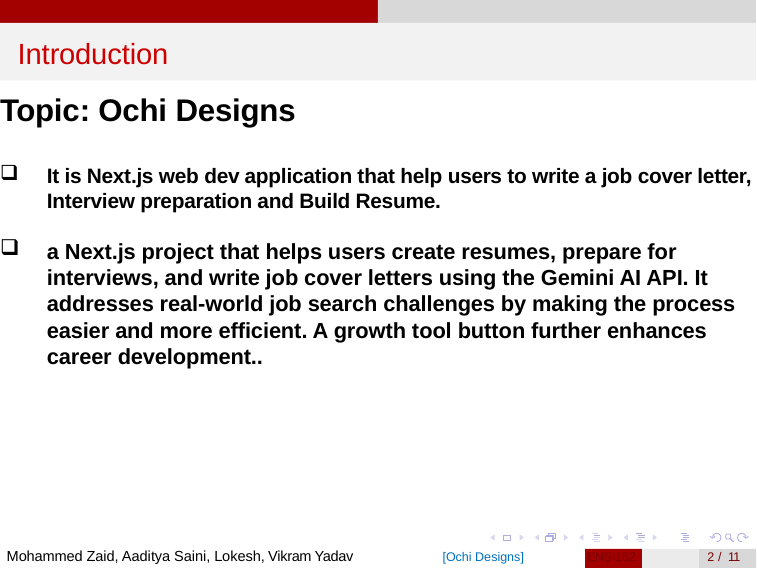

# Introduction
Topic: Ochi Designs

It is Next.js web dev application that help users to write a job cover letter, Interview preparation and Build Resume.

a Next.js project that helps users create resumes, prepare for interviews, and write job cover letters using the Gemini AI API. It addresses real-world job search challenges by making the process easier and more efficient. A growth tool button further enhances career development..
Mohammed Zaid, Aaditya Saini, Lokesh, Vikram Yadav

[Ochi Designs]
ENSI152
2 / 11